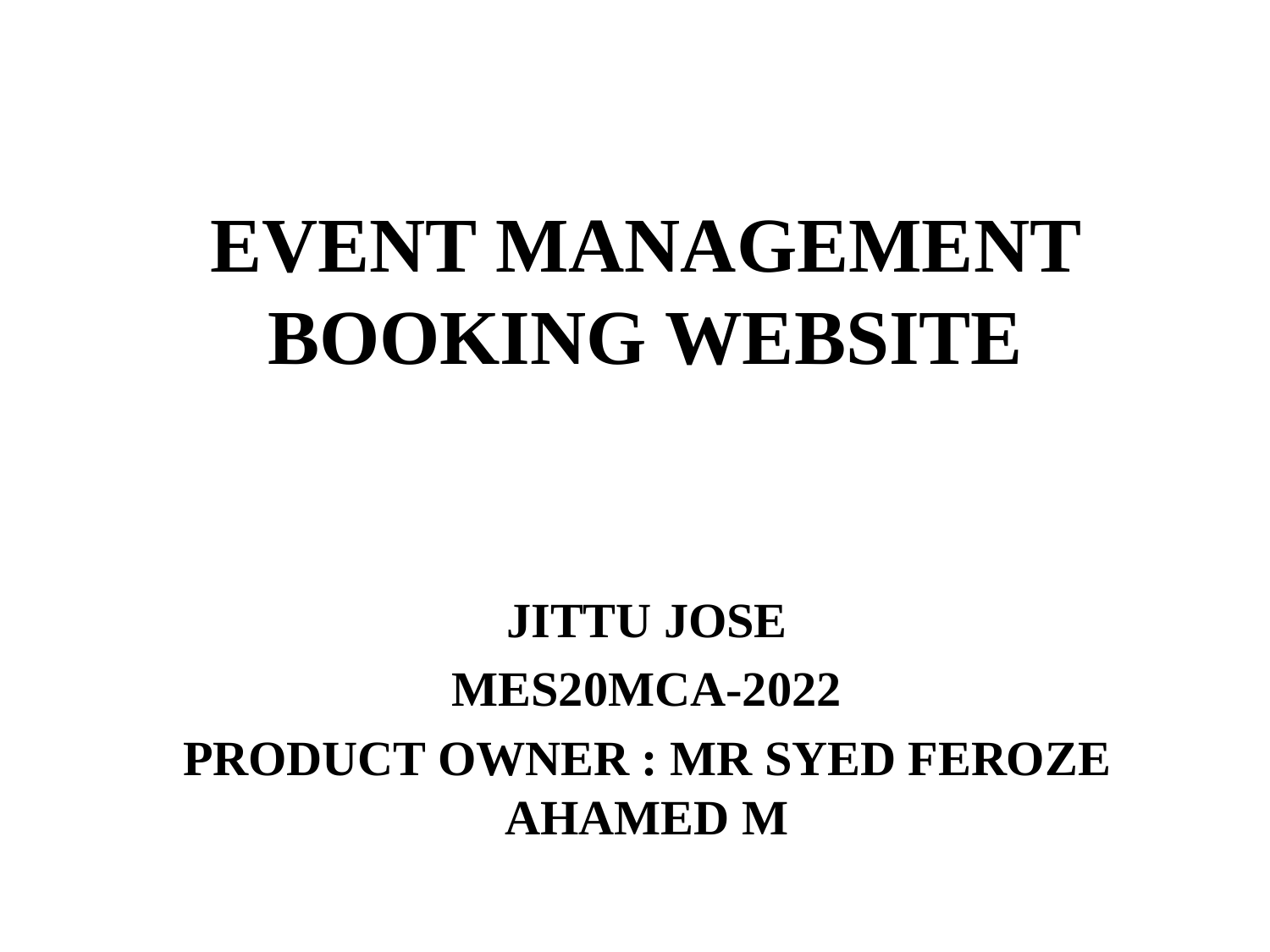

# EVENT MANAGEMENT BOOKING WEBSITE
JITTU JOSE
MES20MCA-2022
PRODUCT OWNER : MR SYED FEROZE AHAMED M